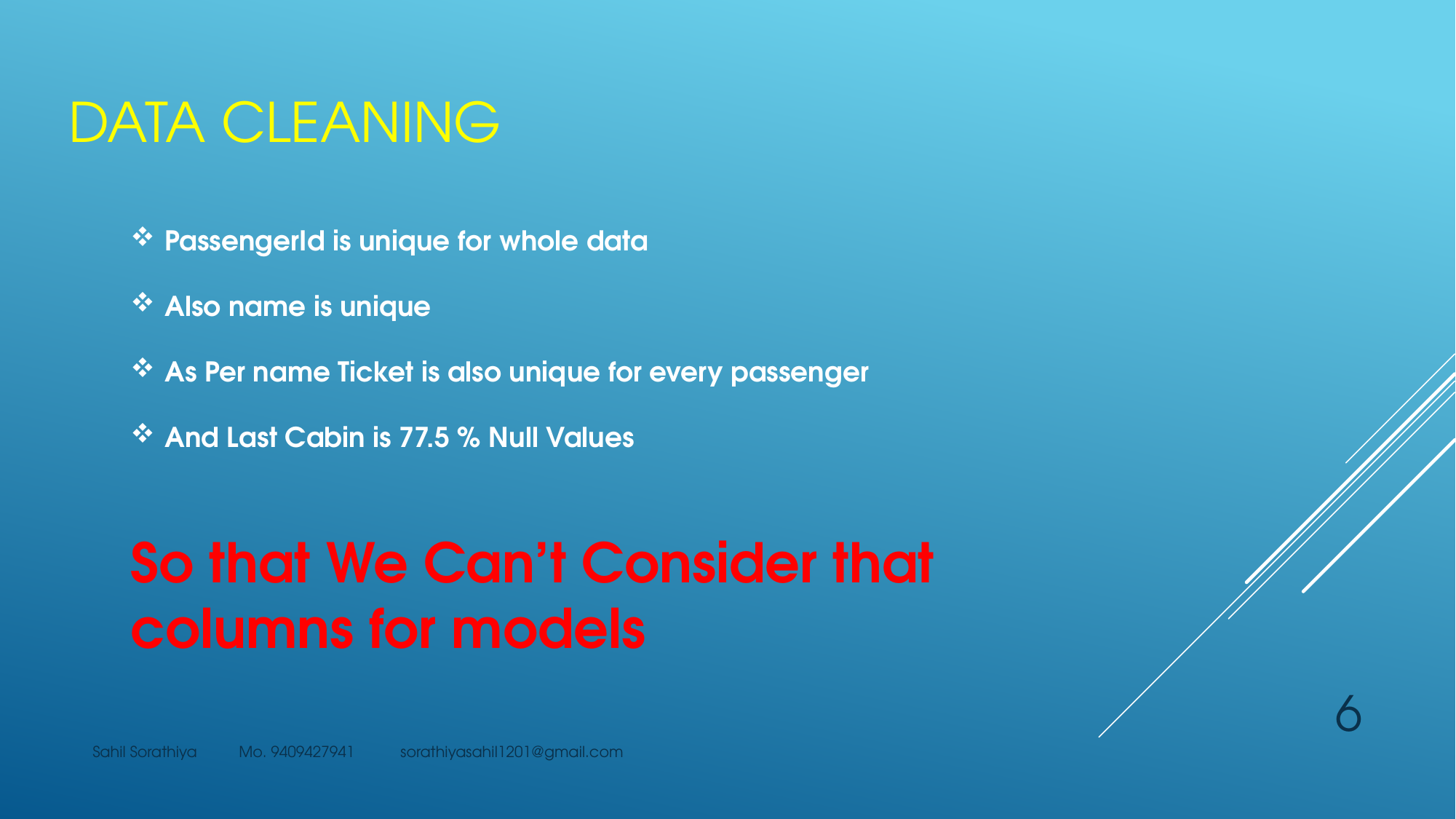

# Data cleaning
PassengerId is unique for whole data

Also name is unique

As Per name Ticket is also unique for every passenger

And Last Cabin is 77.5 % Null Values
So that We Can’t Consider that columns for models
6
Sahil Sorathiya          Mo. 9409427941           sorathiyasahil1201@gmail.com